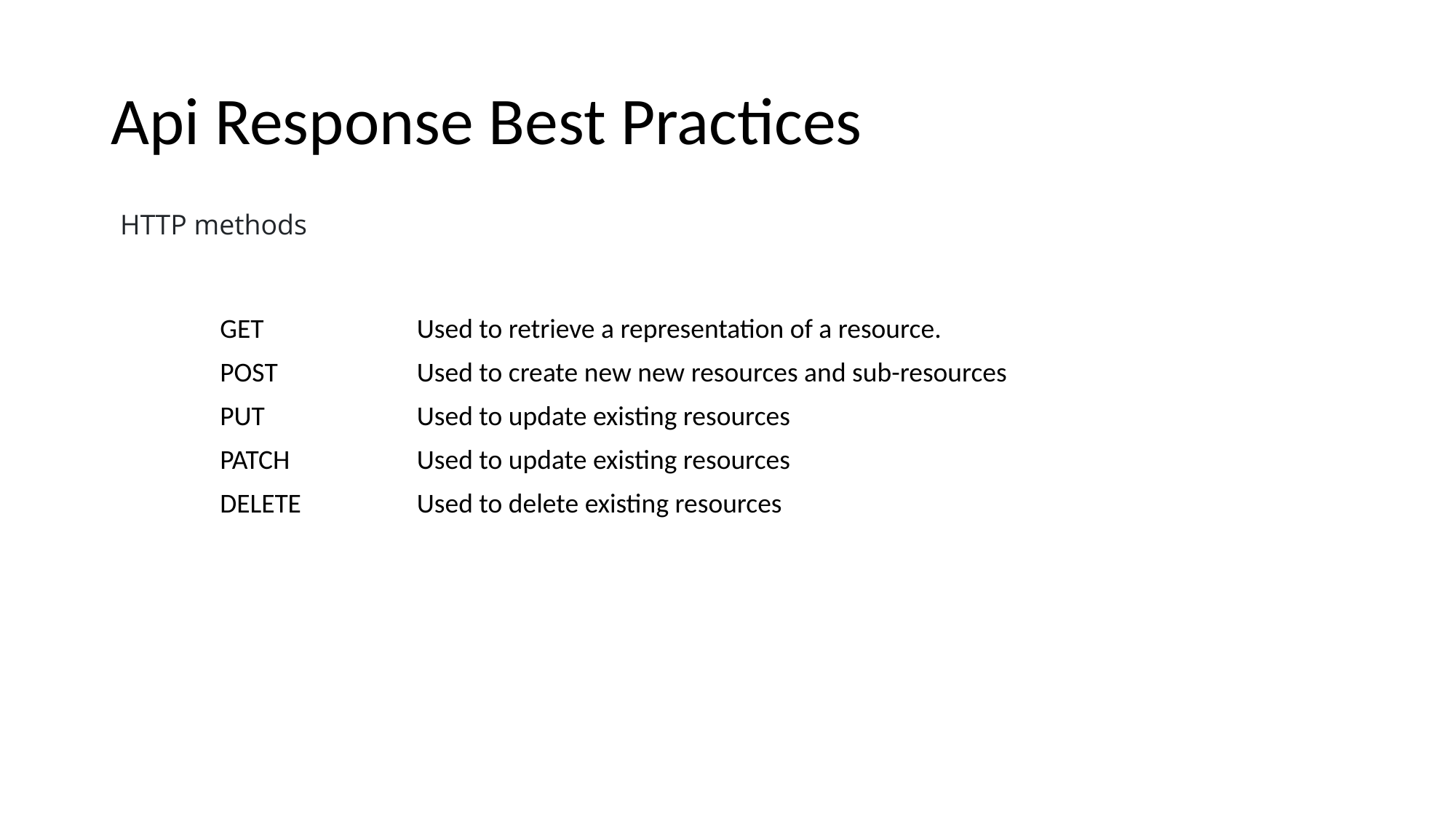

# Api Response Best Practices
HTTP methods
| GET | Used to retrieve a representation of a resource. |
| --- | --- |
| POST | Used to create new new resources and sub-resources |
| PUT | Used to update existing resources |
| PATCH | Used to update existing resources |
| DELETE | Used to delete existing resources |